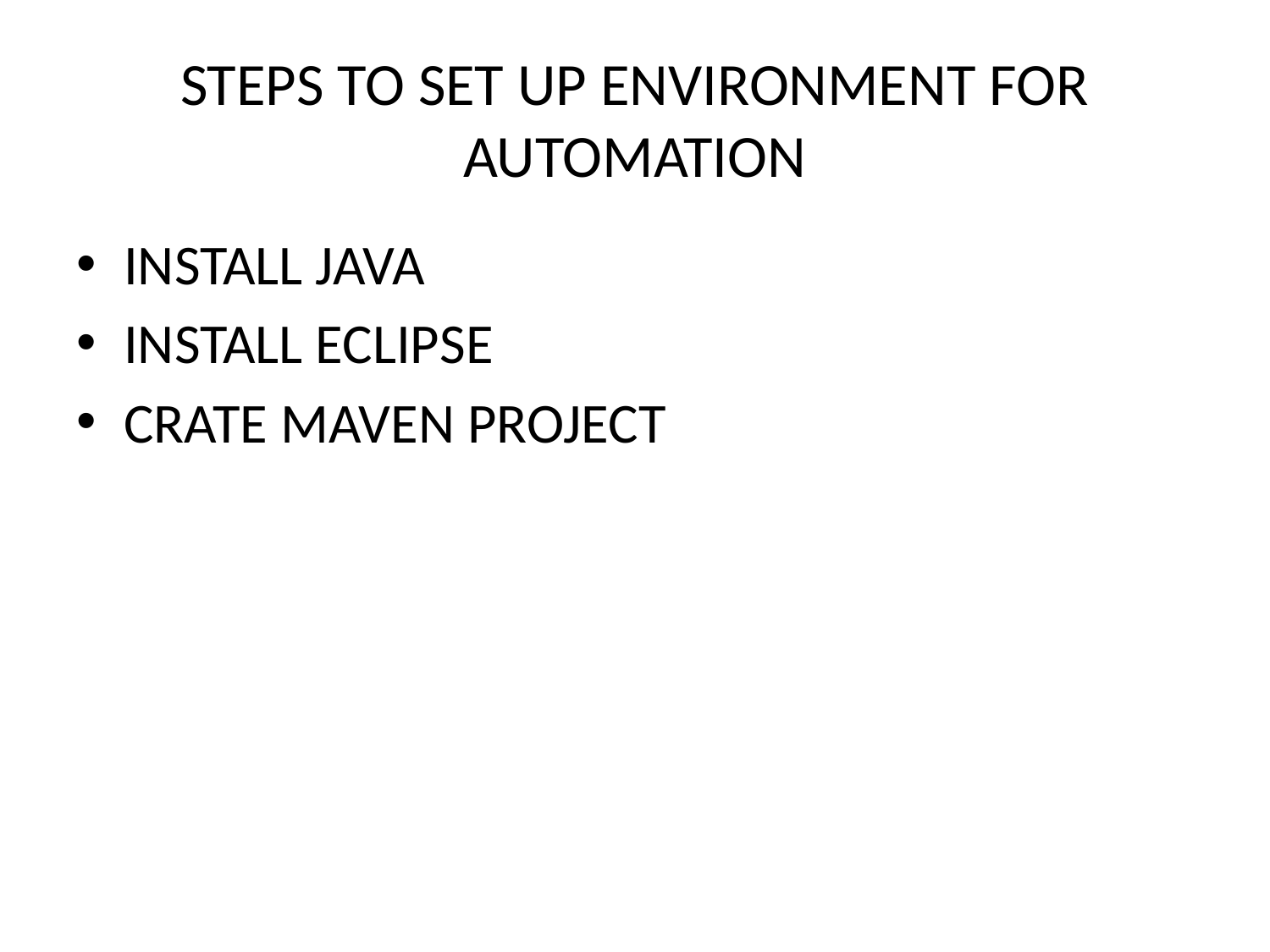

# STEPS TO SET UP ENVIRONMENT FOR AUTOMATION
INSTALL JAVA
INSTALL ECLIPSE
CRATE MAVEN PROJECT